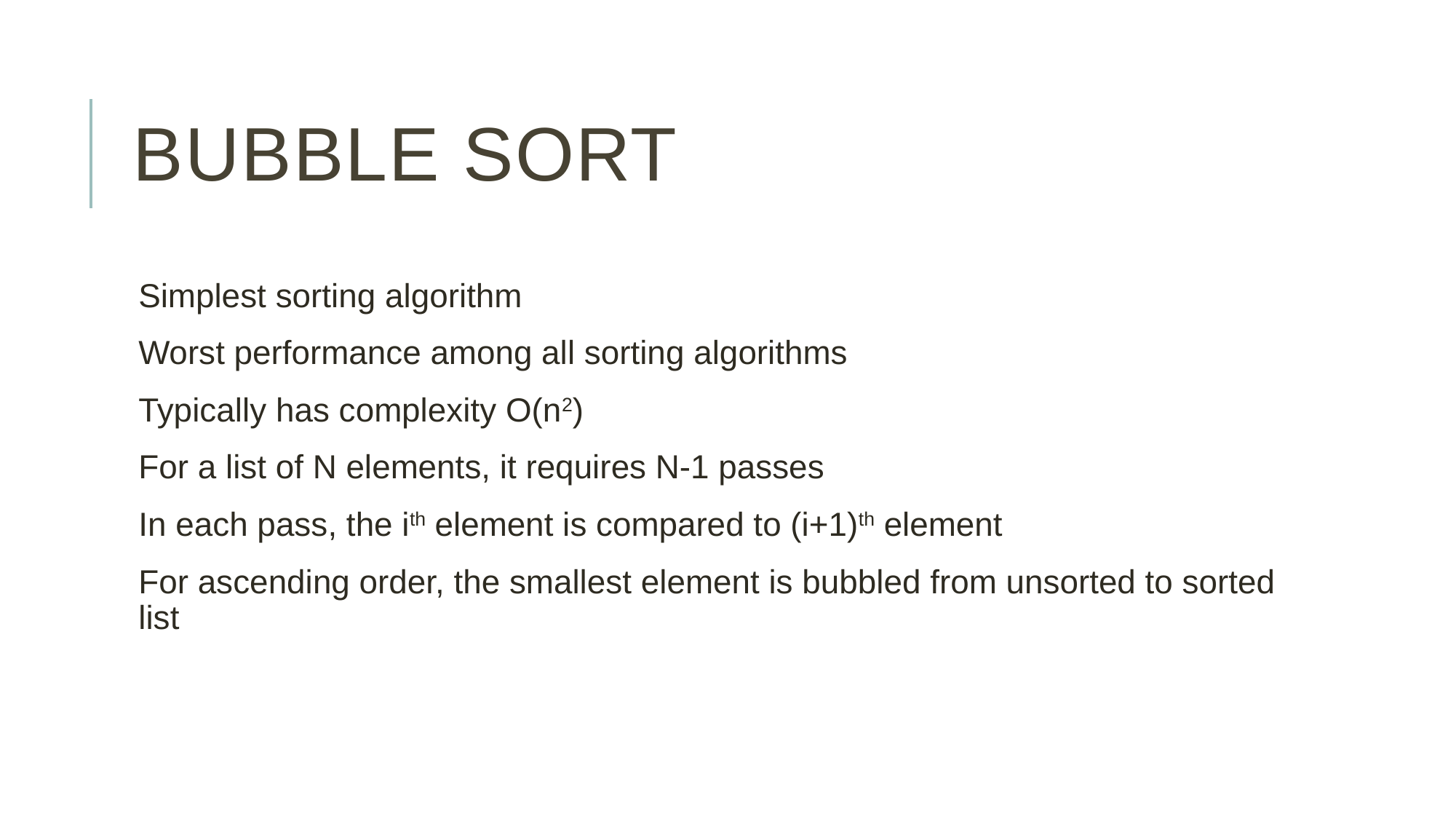

# Bubble Sort
Simplest sorting algorithm
Worst performance among all sorting algorithms
Typically has complexity O(n2)
For a list of N elements, it requires N-1 passes
In each pass, the ith element is compared to (i+1)th element
For ascending order, the smallest element is bubbled from unsorted to sorted list